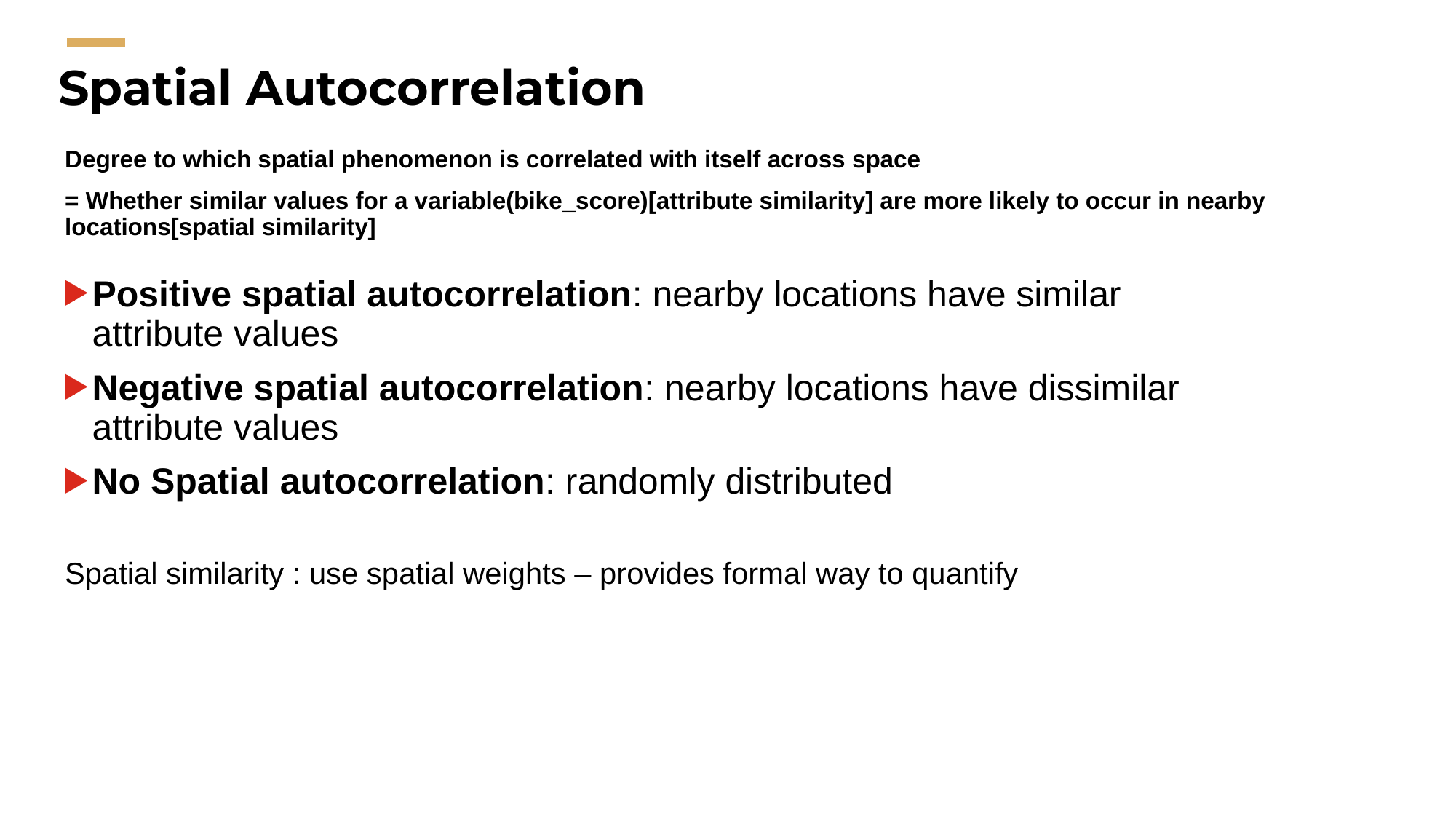

# Spatial Autocorrelation
Degree to which spatial phenomenon is correlated with itself across space
= Whether similar values for a variable(bike_score)[attribute similarity] are more likely to occur in nearby locations[spatial similarity]
Positive spatial autocorrelation: nearby locations have similar attribute values
Negative spatial autocorrelation: nearby locations have dissimilar attribute values
No Spatial autocorrelation: randomly distributed

Spatial similarity : use spatial weights – provides formal way to quantify